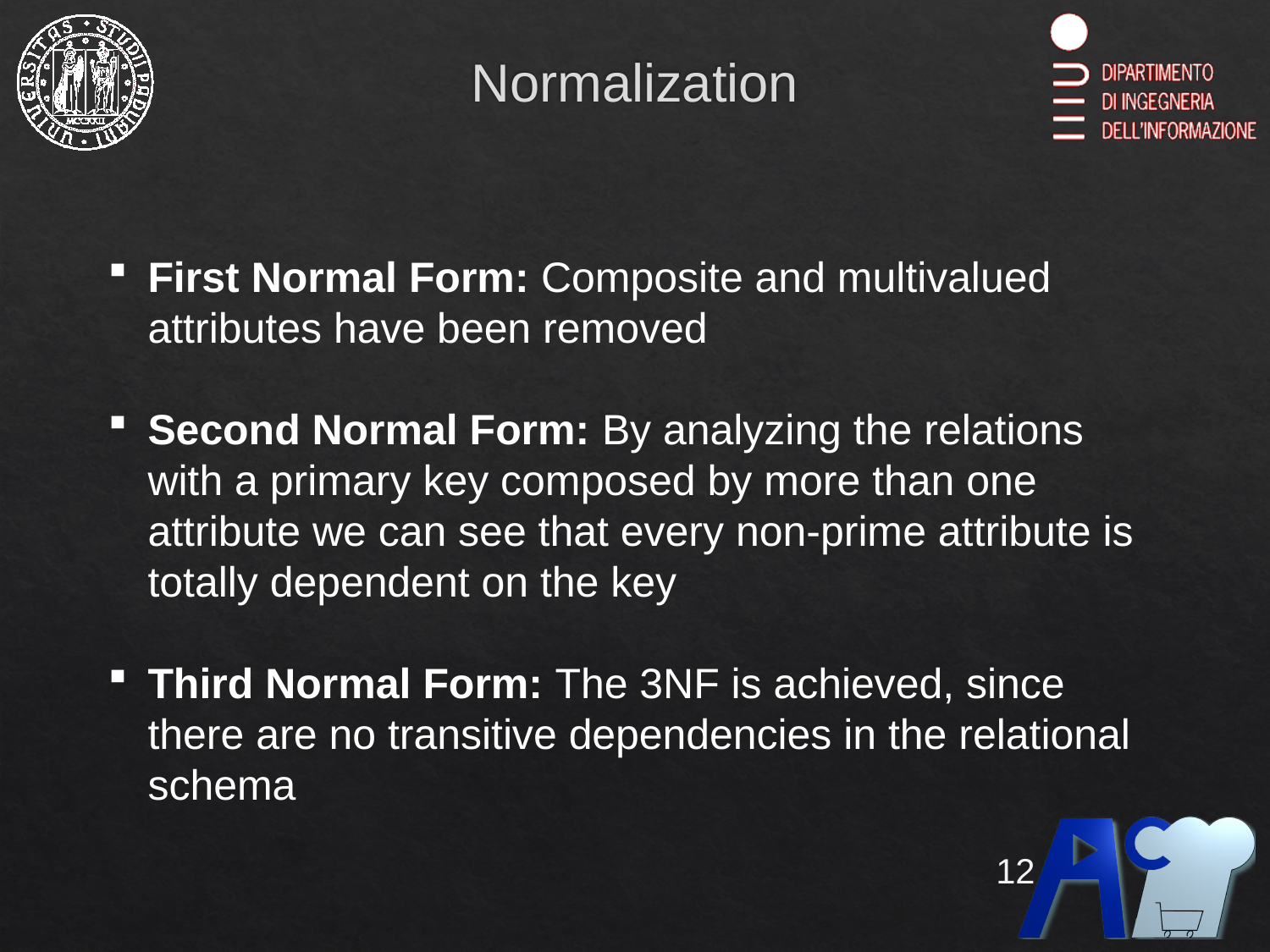

# Normalization

First Normal Form: Composite and multivalued attributes have been removed

Second Normal Form: By analyzing the relations with a primary key composed by more than one attribute we can see that every non-prime attribute is totally dependent on the key

Third Normal Form: The 3NF is achieved, since there are no transitive dependencies in the relational schema

12